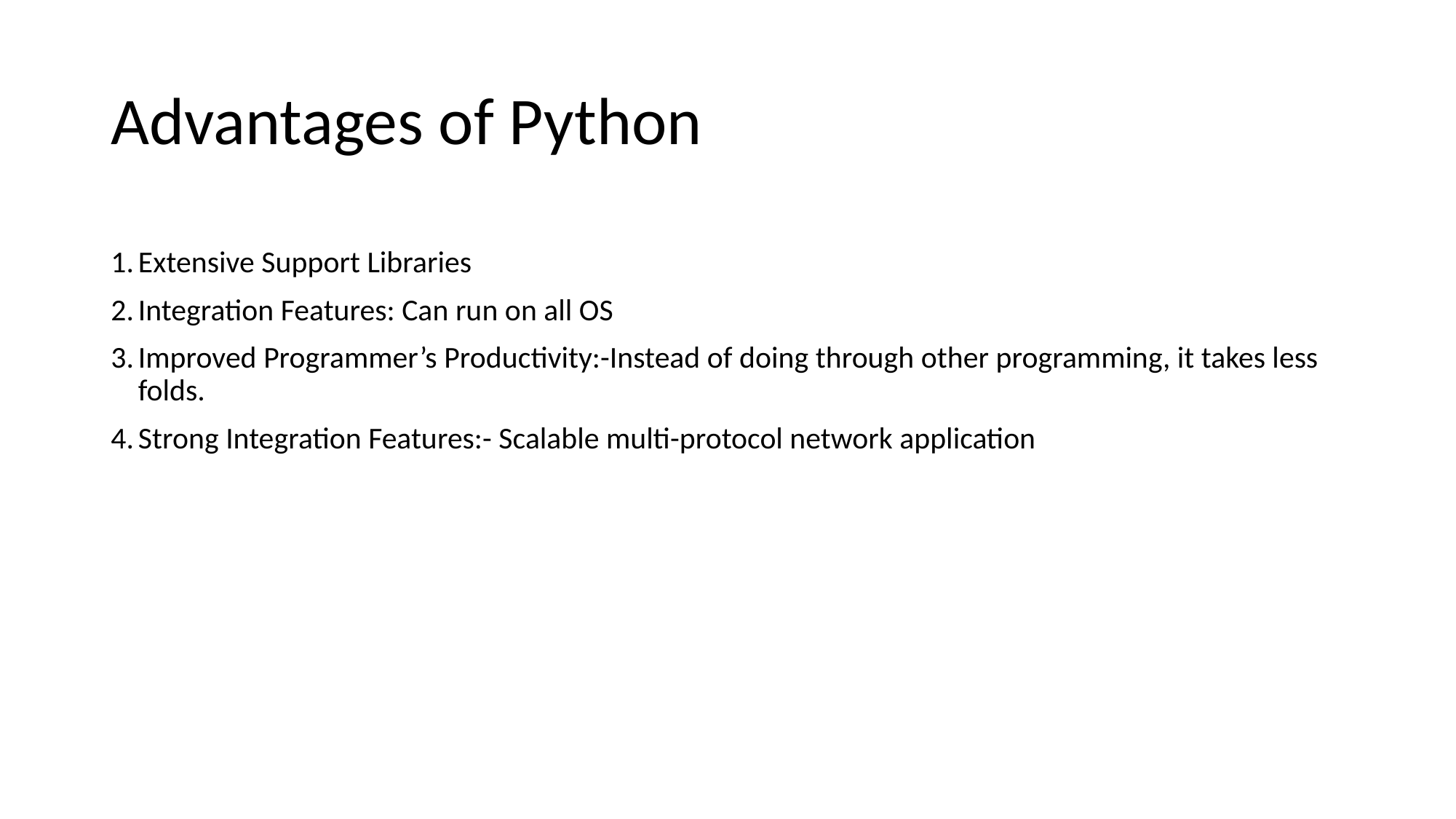

# Advantages of Python
Extensive Support Libraries
Integration Features: Can run on all OS
Improved Programmer’s Productivity:-Instead of doing through other programming, it takes less folds.
Strong Integration Features:- Scalable multi-protocol network application